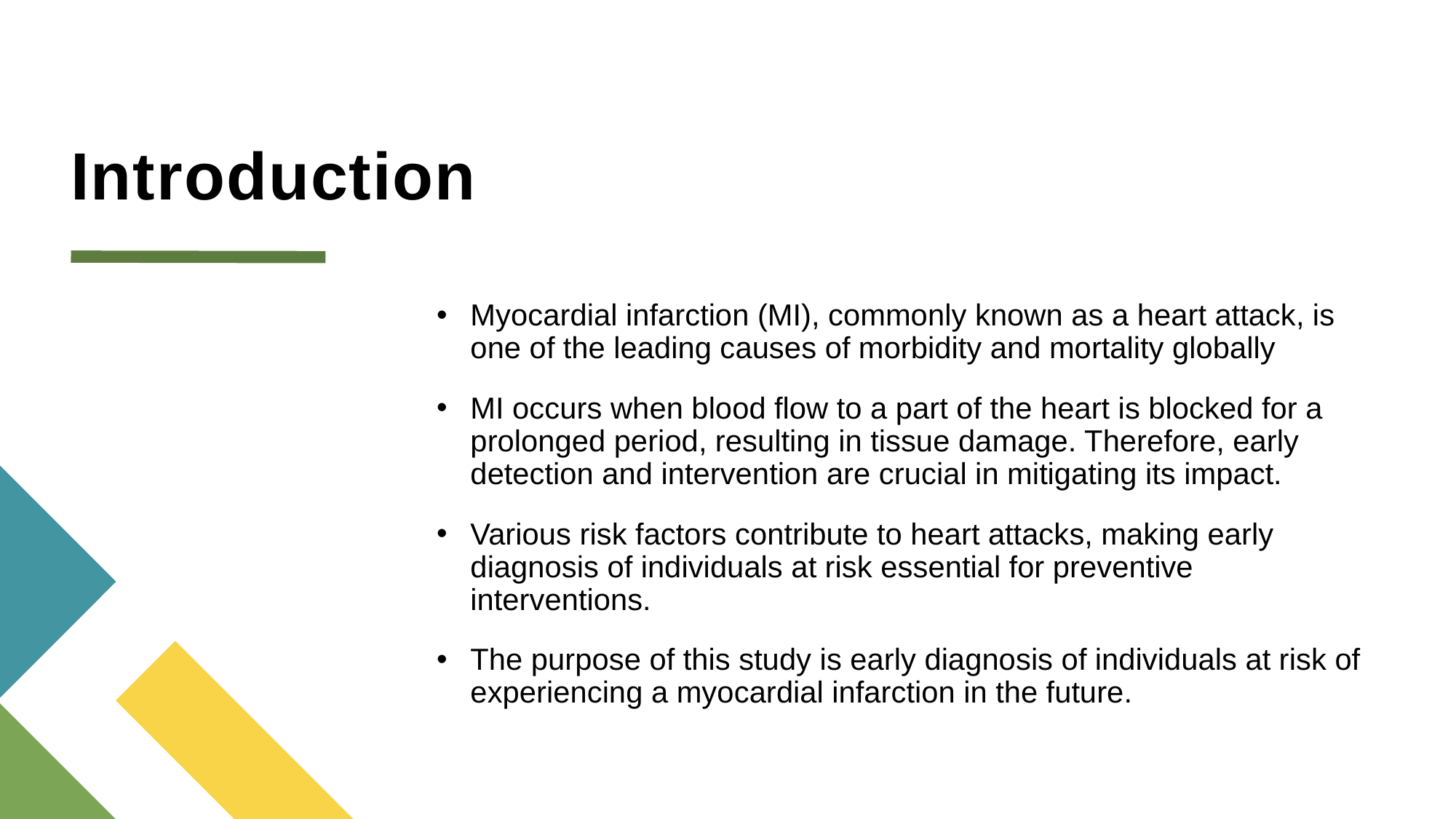

# Introduction
Myocardial infarction (MI), commonly known as a heart attack, is one of the leading causes of morbidity and mortality globally
MI occurs when blood flow to a part of the heart is blocked for a prolonged period, resulting in tissue damage. Therefore, early detection and intervention are crucial in mitigating its impact.
Various risk factors contribute to heart attacks, making early diagnosis of individuals at risk essential for preventive interventions.
The purpose of this study is early diagnosis of individuals at risk of experiencing a myocardial infarction in the future.